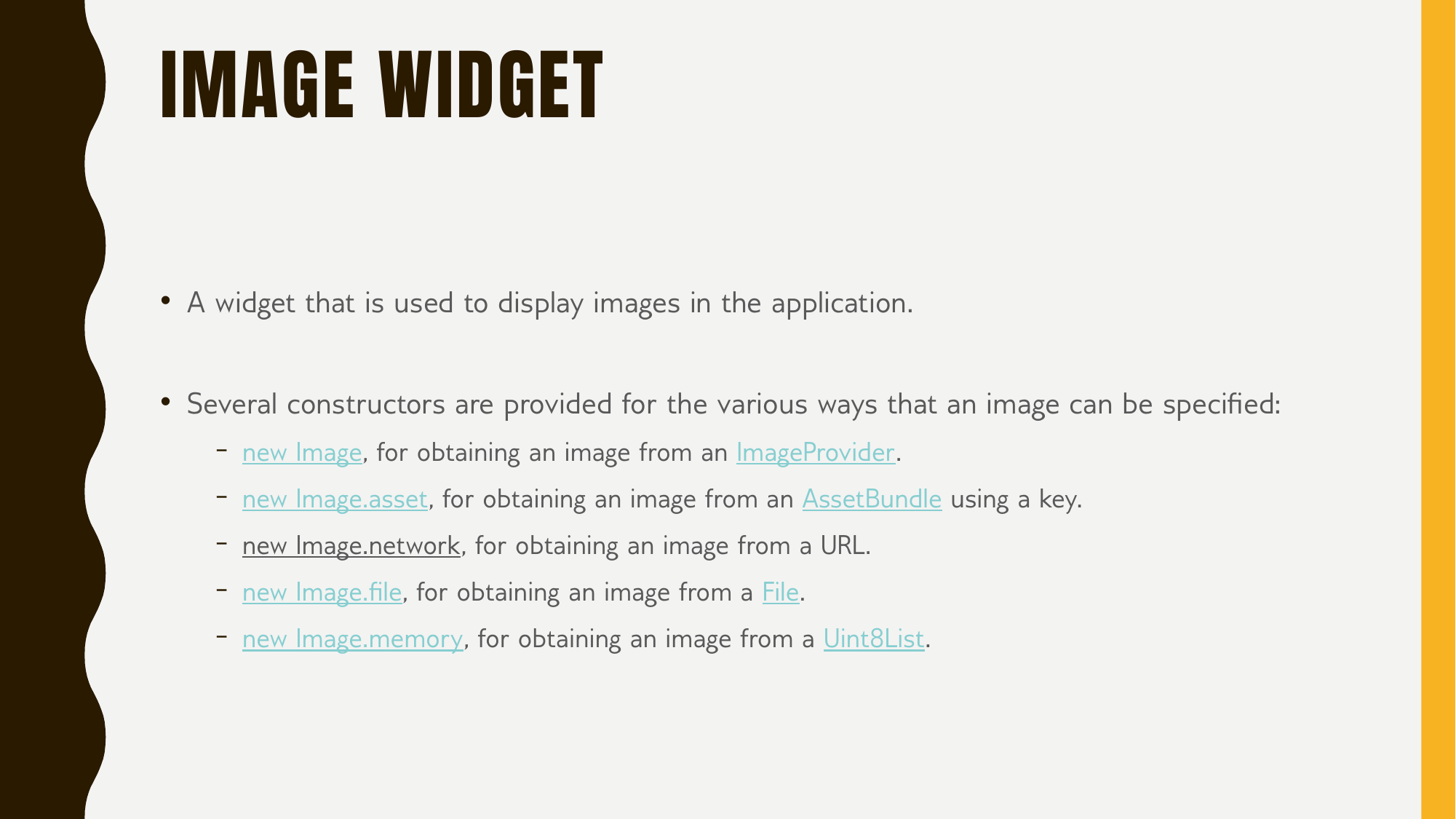

# Image widget
A widget that is used to display images in the application.

Several constructors are provided for the various ways that an image can be specified:
new Image, for obtaining an image from an ImageProvider.
new Image.asset, for obtaining an image from an AssetBundle using a key.
new Image.network, for obtaining an image from a URL.
new Image.file, for obtaining an image from a File.
new Image.memory, for obtaining an image from a Uint8List.